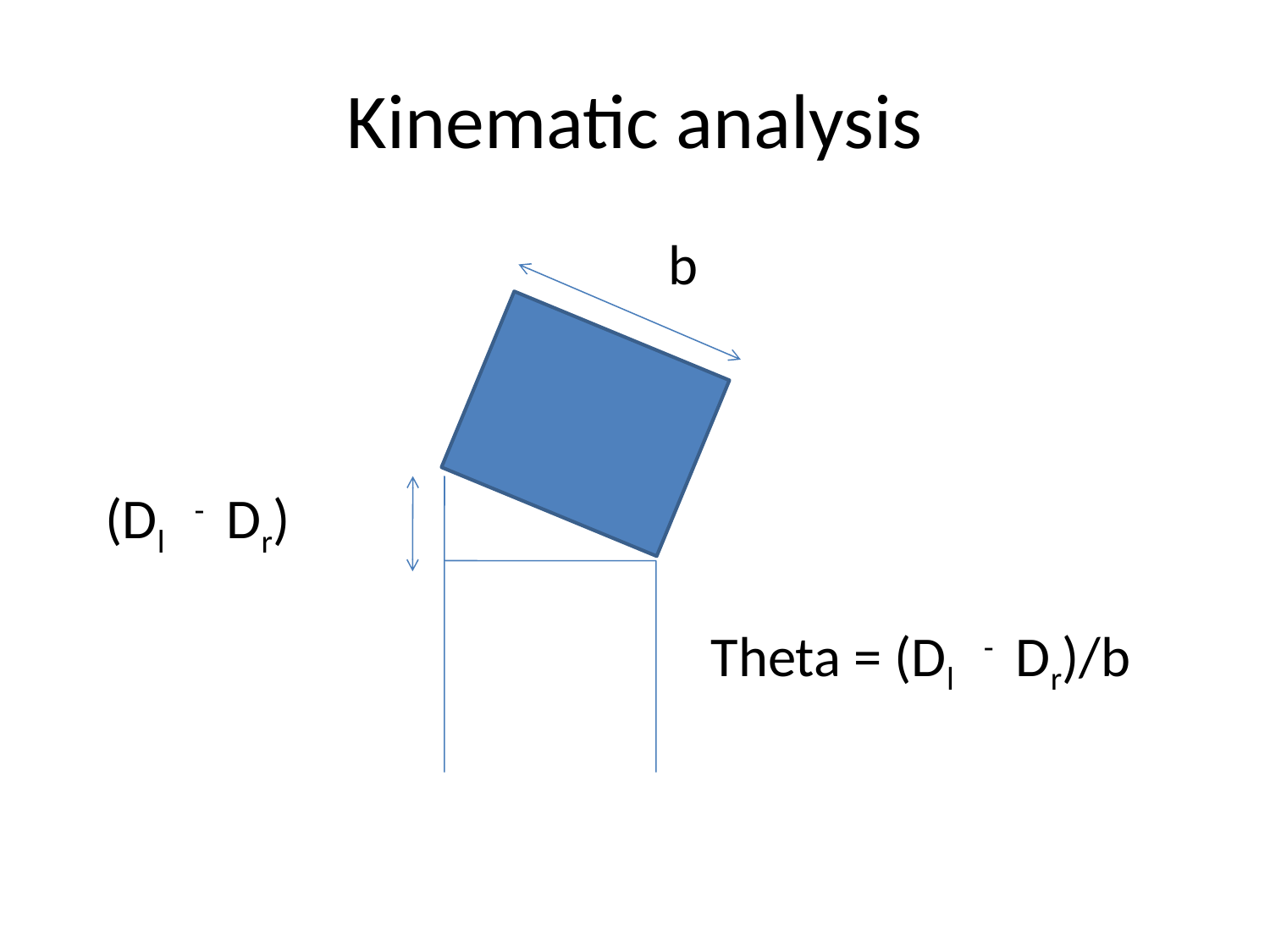

# Kinematic analysis
b

(Dl    -   Dr)
Theta = (Dl    -   Dr)/b